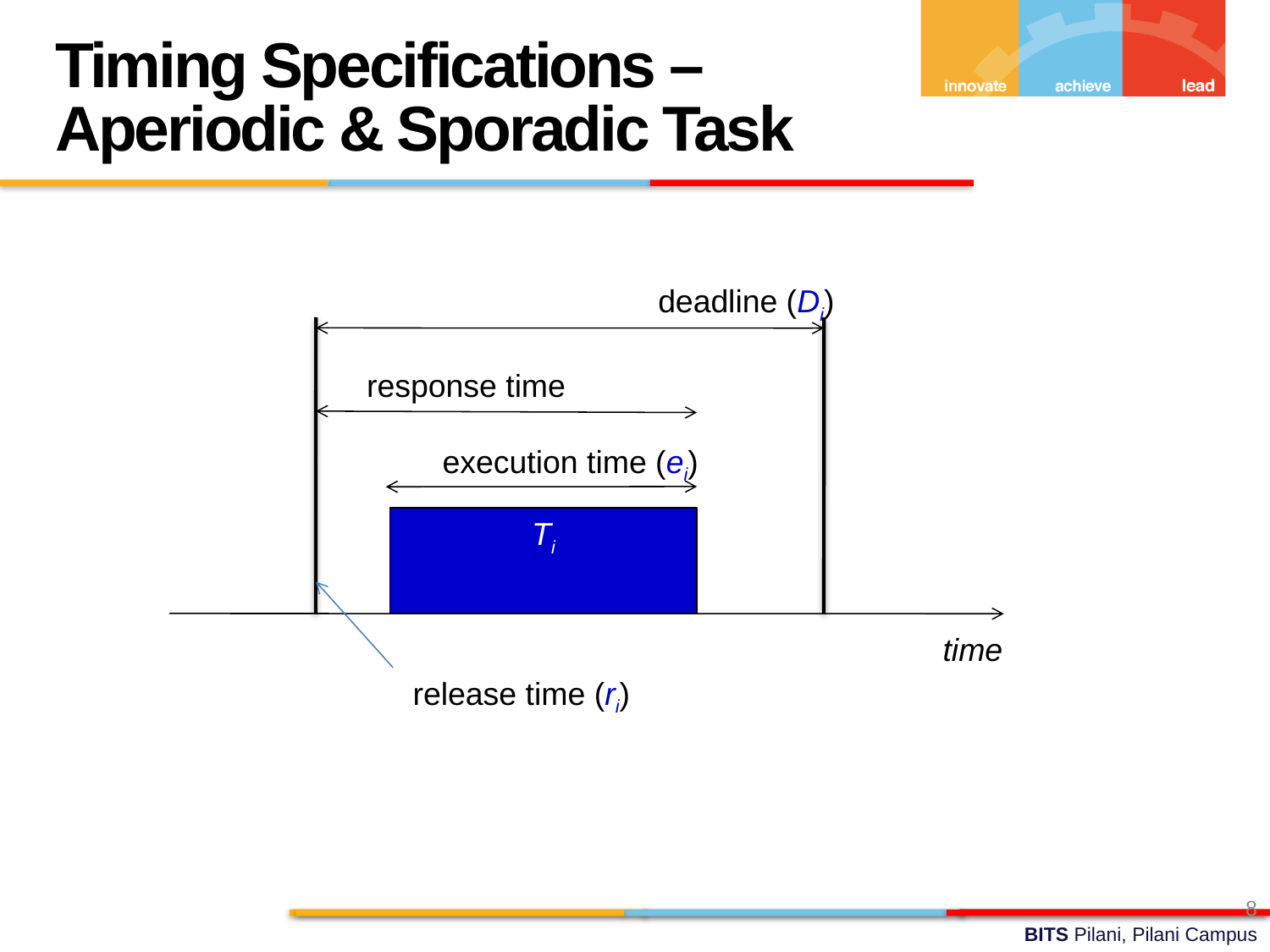

Timing Specifications – Aperiodic & Sporadic Task
deadline (Di)
response time
execution time (ei)
Ti
time
release time (ri)
8